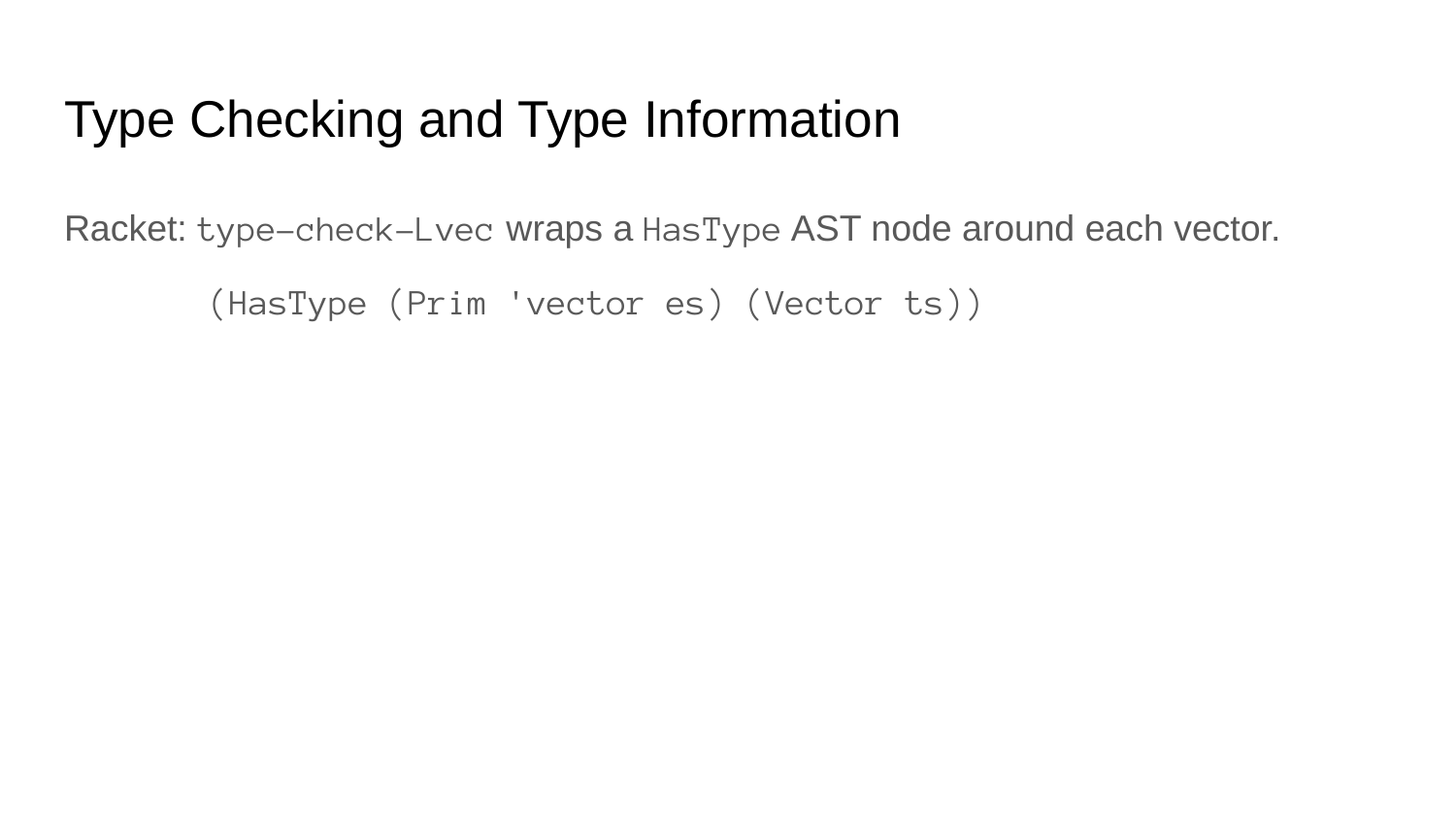

# Type Checking and Type Information
Racket: type-check-Lvec wraps a HasType AST node around each vector.
	(HasType (Prim 'vector es) (Vector ts))